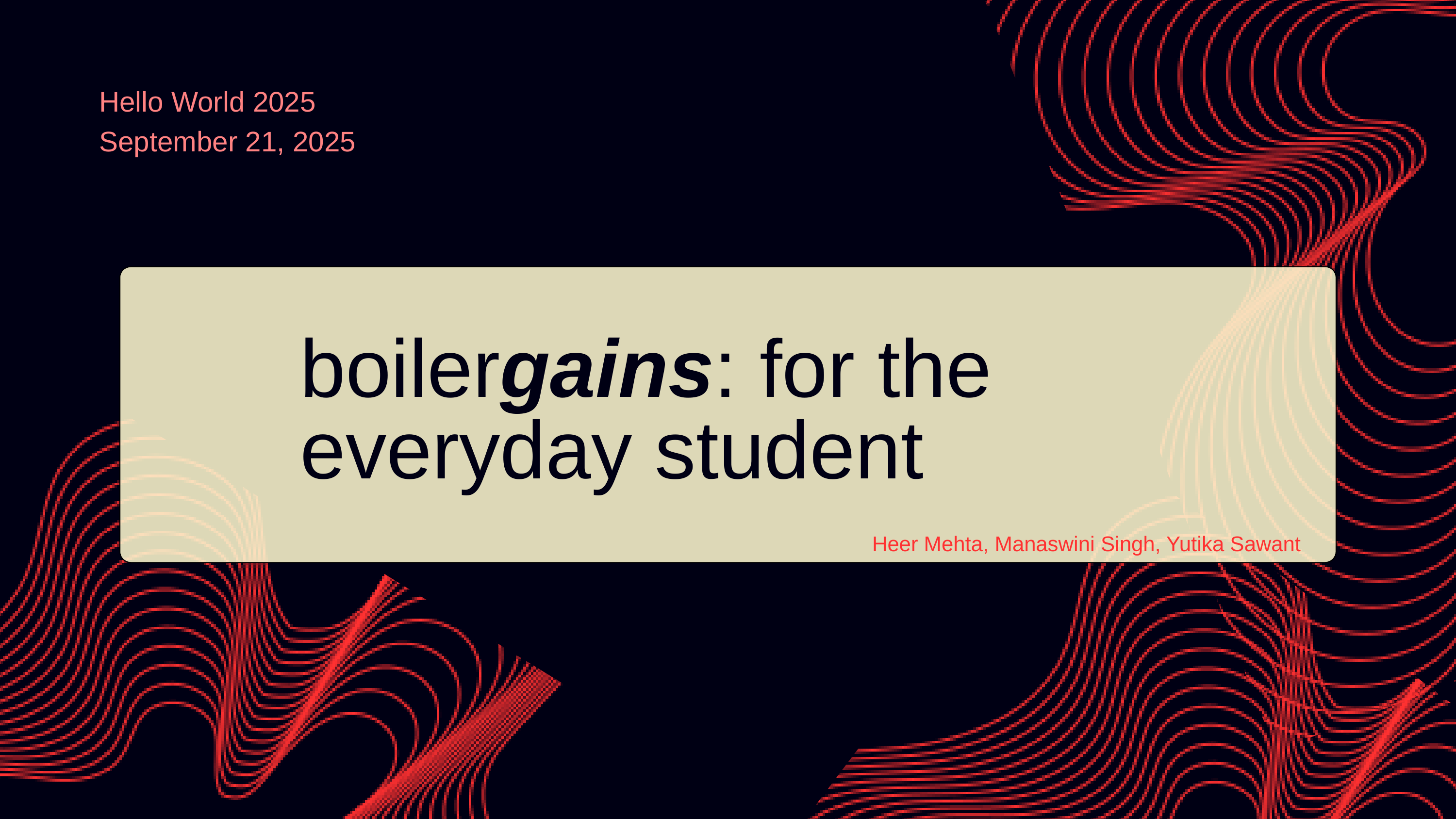

Hello World 2025
September 21, 2025

boilergains: for the everyday student

Heer Mehta, Manaswini Singh, Yutika Sawant